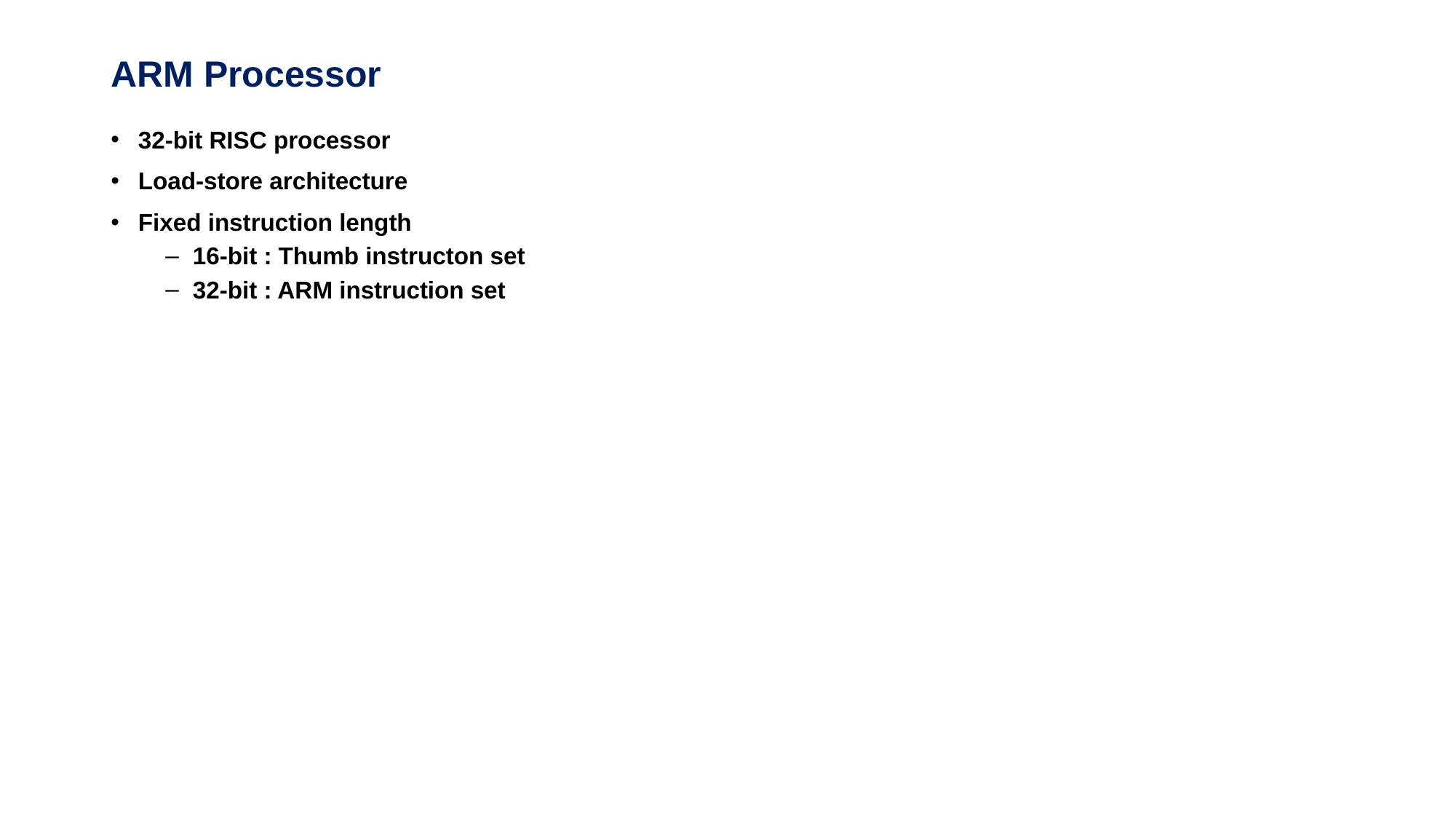

# ARM Processor
32-bit RISC processor
Load-store architecture
Fixed instruction length
16-bit : Thumb instructon set
32-bit : ARM instruction set